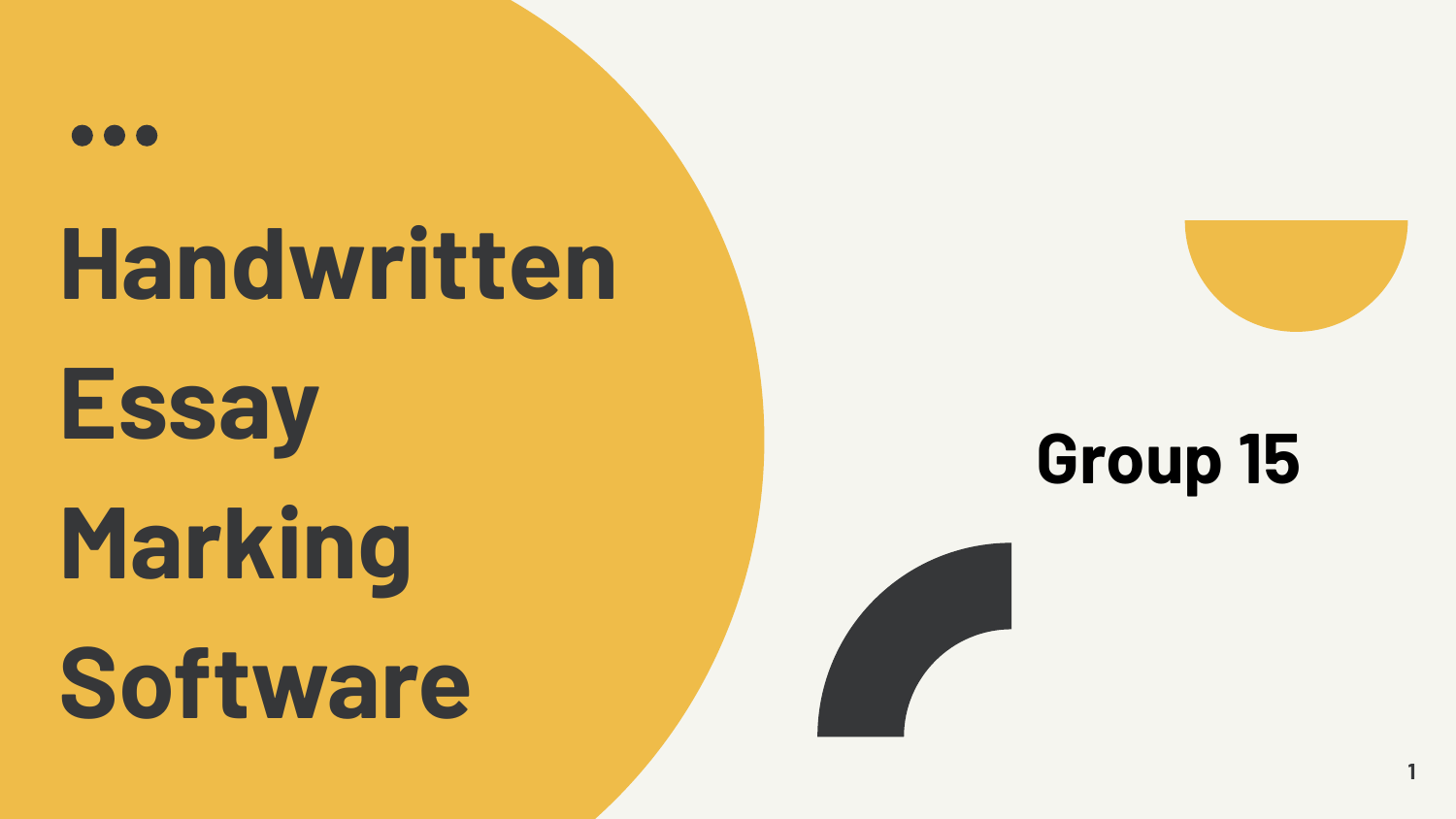

# Handwritten Essay
Marking
Software
Group 15

1